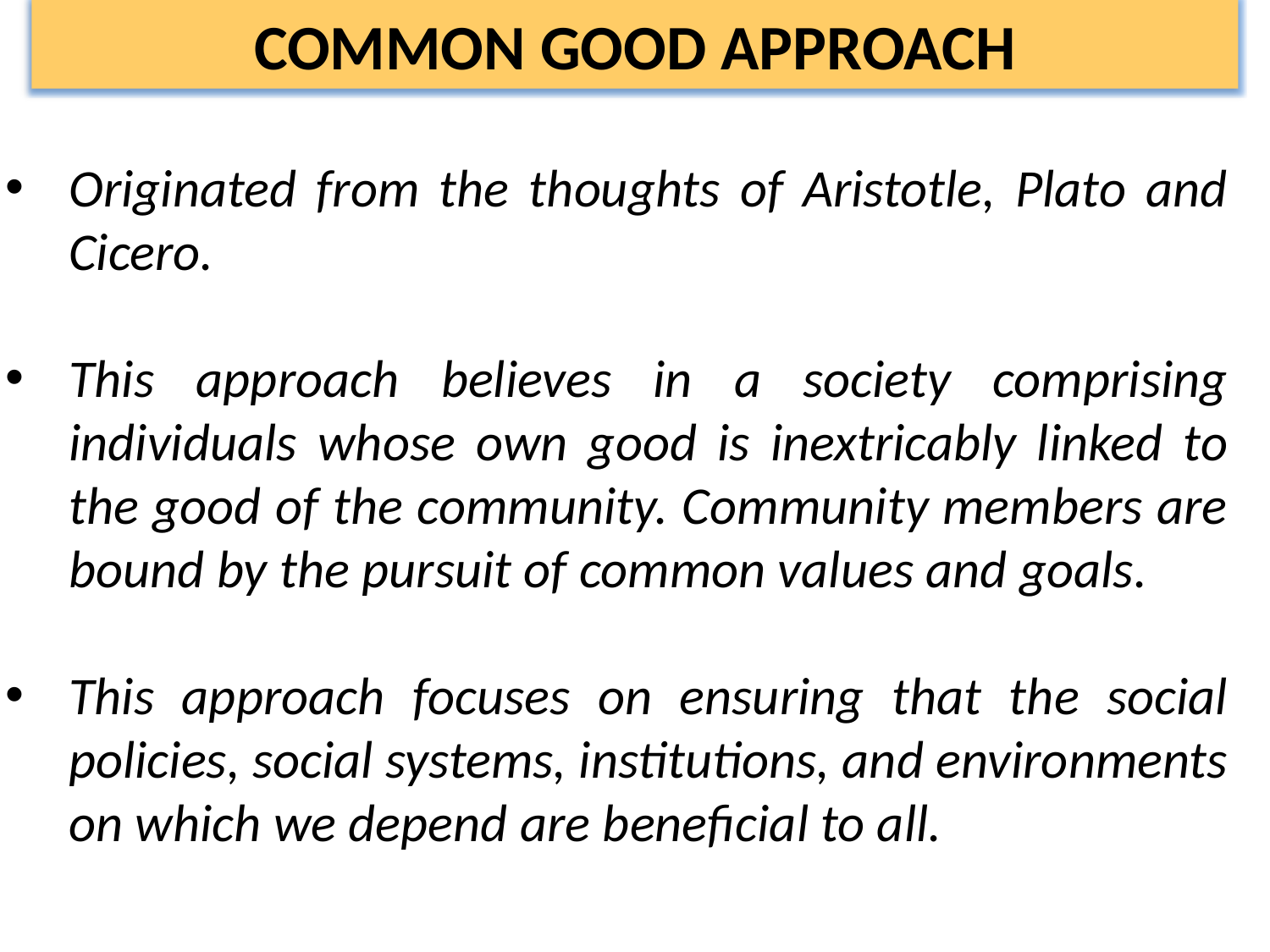

COMMON GOOD APPROACH
Originated from the thoughts of Aristotle, Plato and Cicero.

This approach believes in a society comprising individuals whose own good is inextricably linked to the good of the community. Community members are bound by the pursuit of common values and goals.

This approach focuses on ensuring that the social policies, social systems, institutions, and environments on which we depend are beneficial to all.